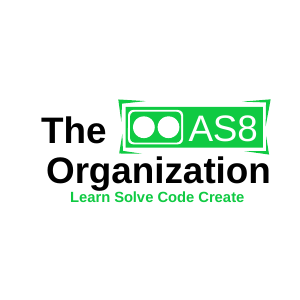

AS8

The
Organization
Learn Solve Code Create